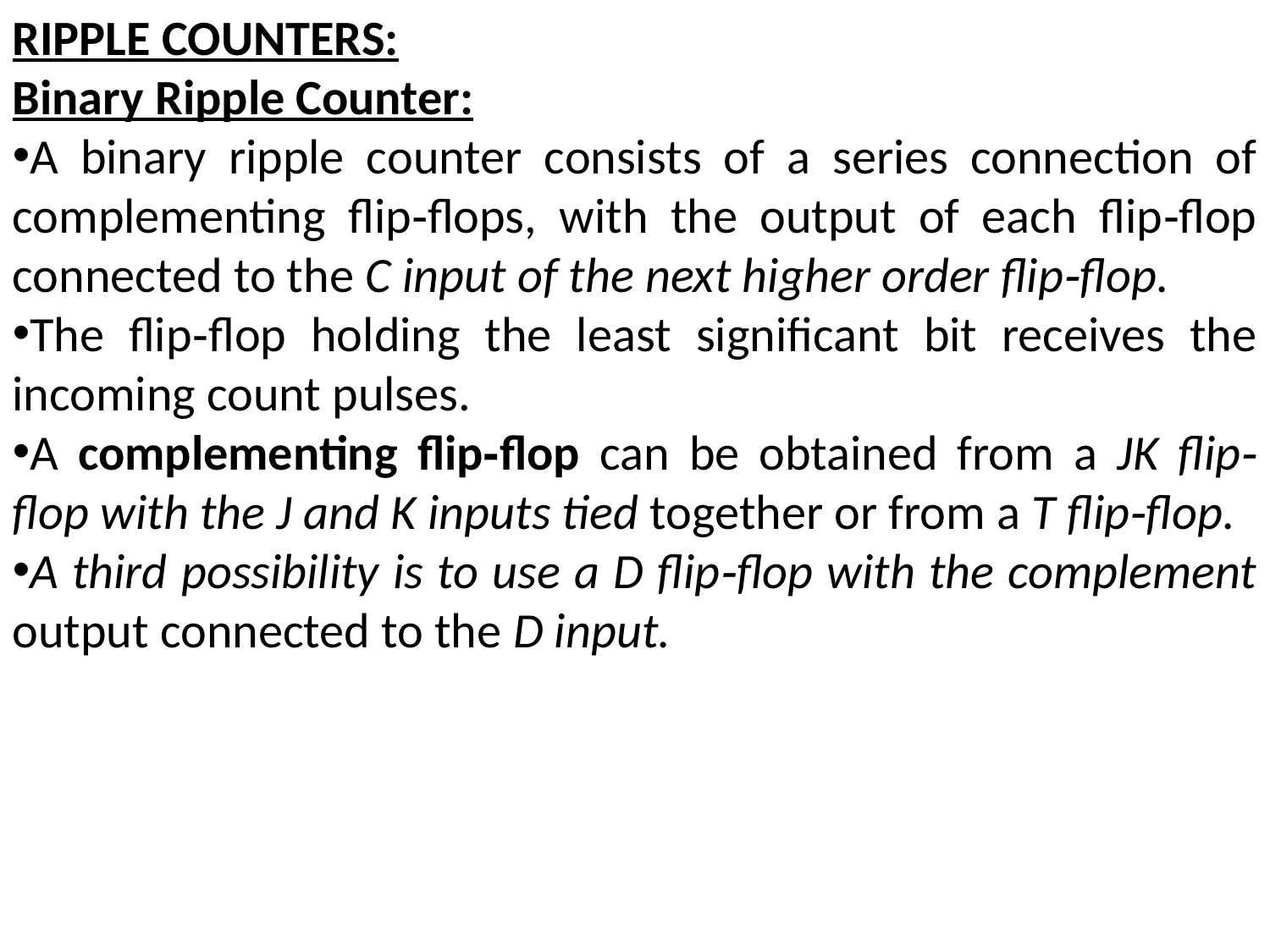

RIPPLE COUNTERS:
Binary Ripple Counter:
A binary ripple counter consists of a series connection of complementing flip‐flops, with the output of each flip‐flop connected to the C input of the next higher order flip‐flop.
The flip‐flop holding the least significant bit receives the incoming count pulses.
A complementing flip‐flop can be obtained from a JK flip‐flop with the J and K inputs tied together or from a T flip‐flop.
A third possibility is to use a D flip‐flop with the complement output connected to the D input.